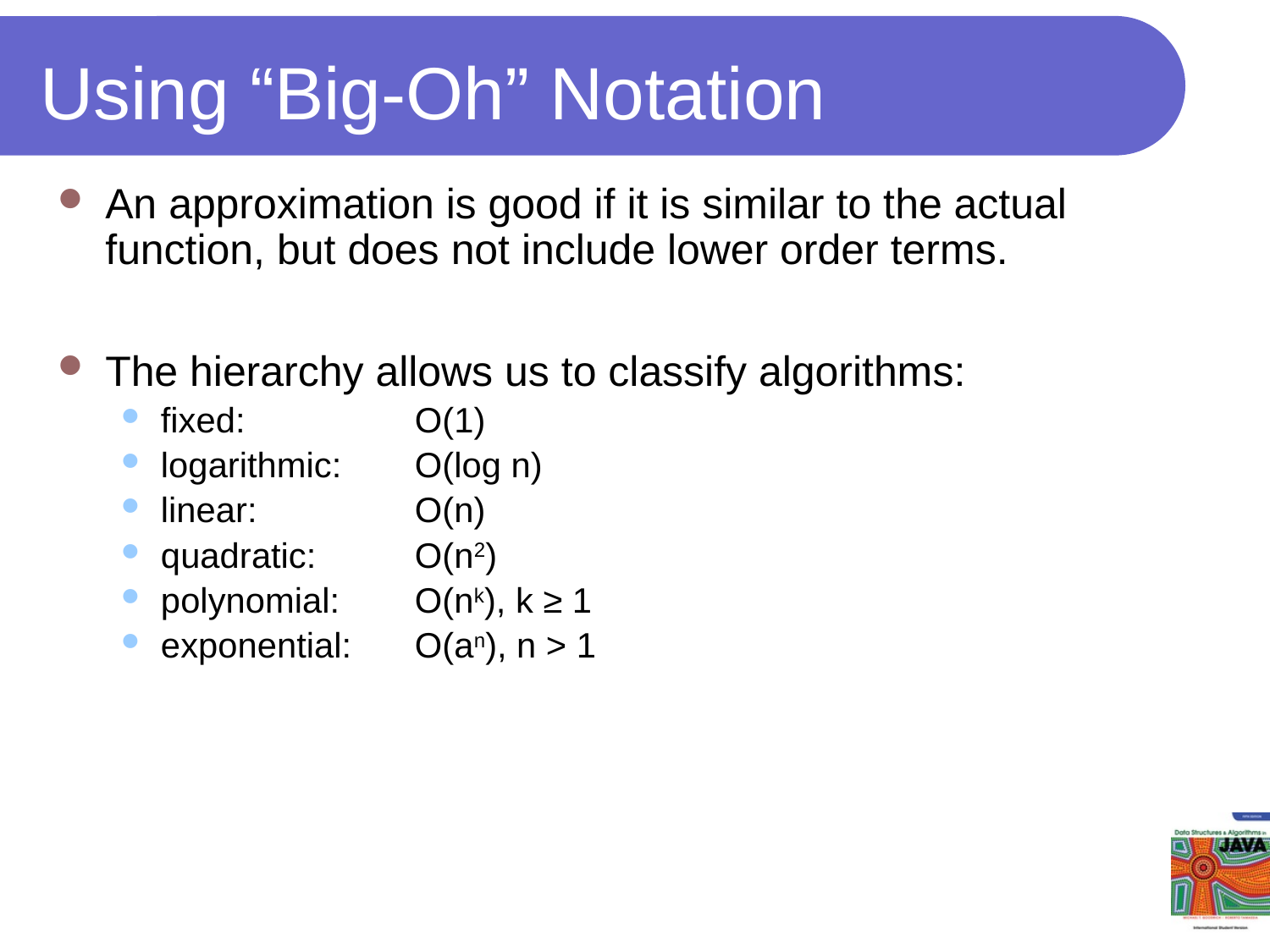

# Using “Big-Oh” Notation
An approximation is good if it is similar to the actual function, but does not include lower order terms.

The hierarchy allows us to classify algorithms:
fixed:		O(1)
logarithmic:	O(log n)
linear:		O(n)
quadratic:	O(n2)
polynomial:	O(nk), k ≥ 1
exponential:	O(an), n > 1